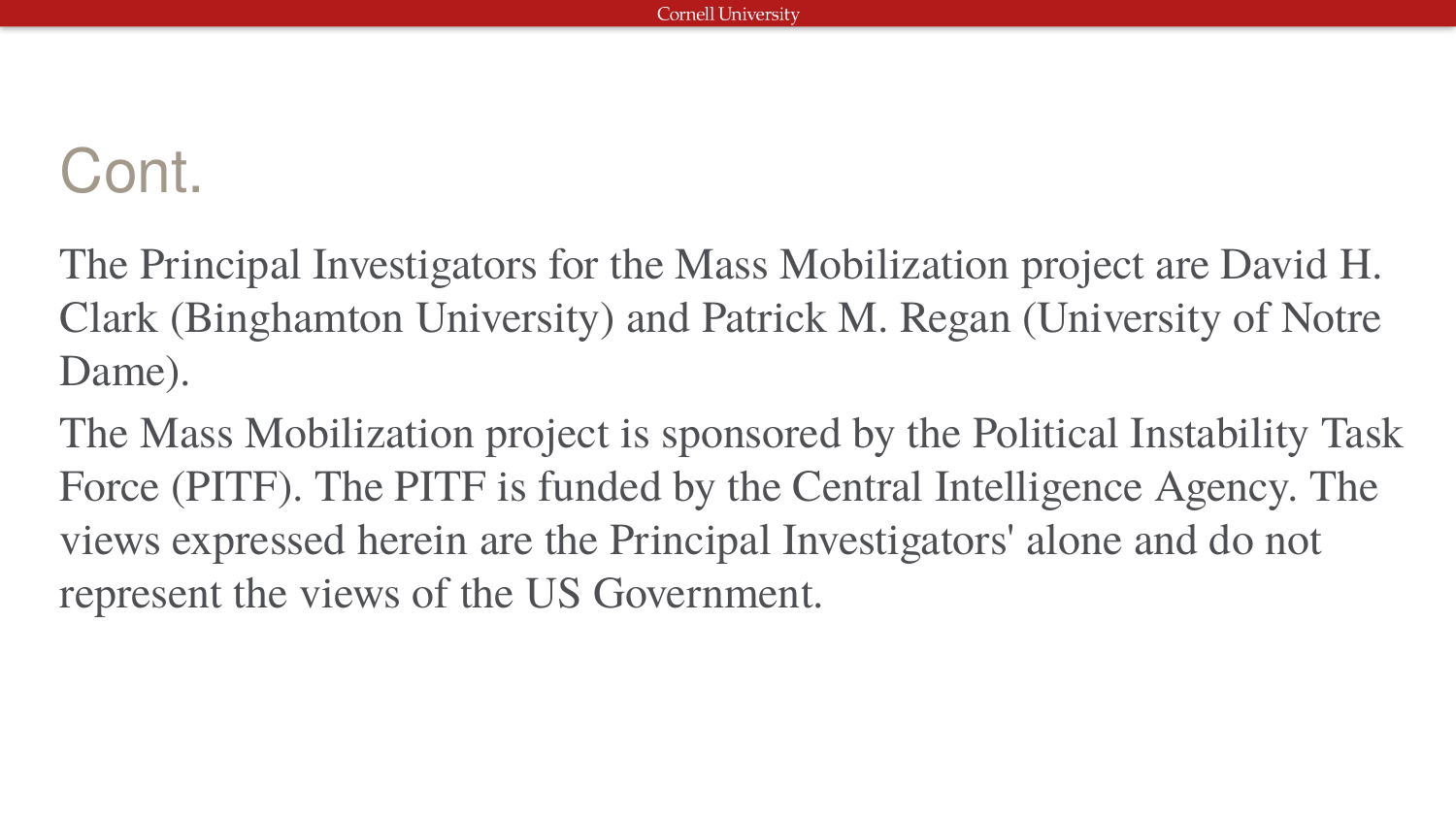

# Cont.
The Principal Investigators for the Mass Mobilization project are David H. Clark (Binghamton University) and Patrick M. Regan (University of Notre Dame).
The Mass Mobilization project is sponsored by the Political Instability Task Force (PITF). The PITF is funded by the Central Intelligence Agency. The views expressed herein are the Principal Investigators' alone and do not represent the views of the US Government.